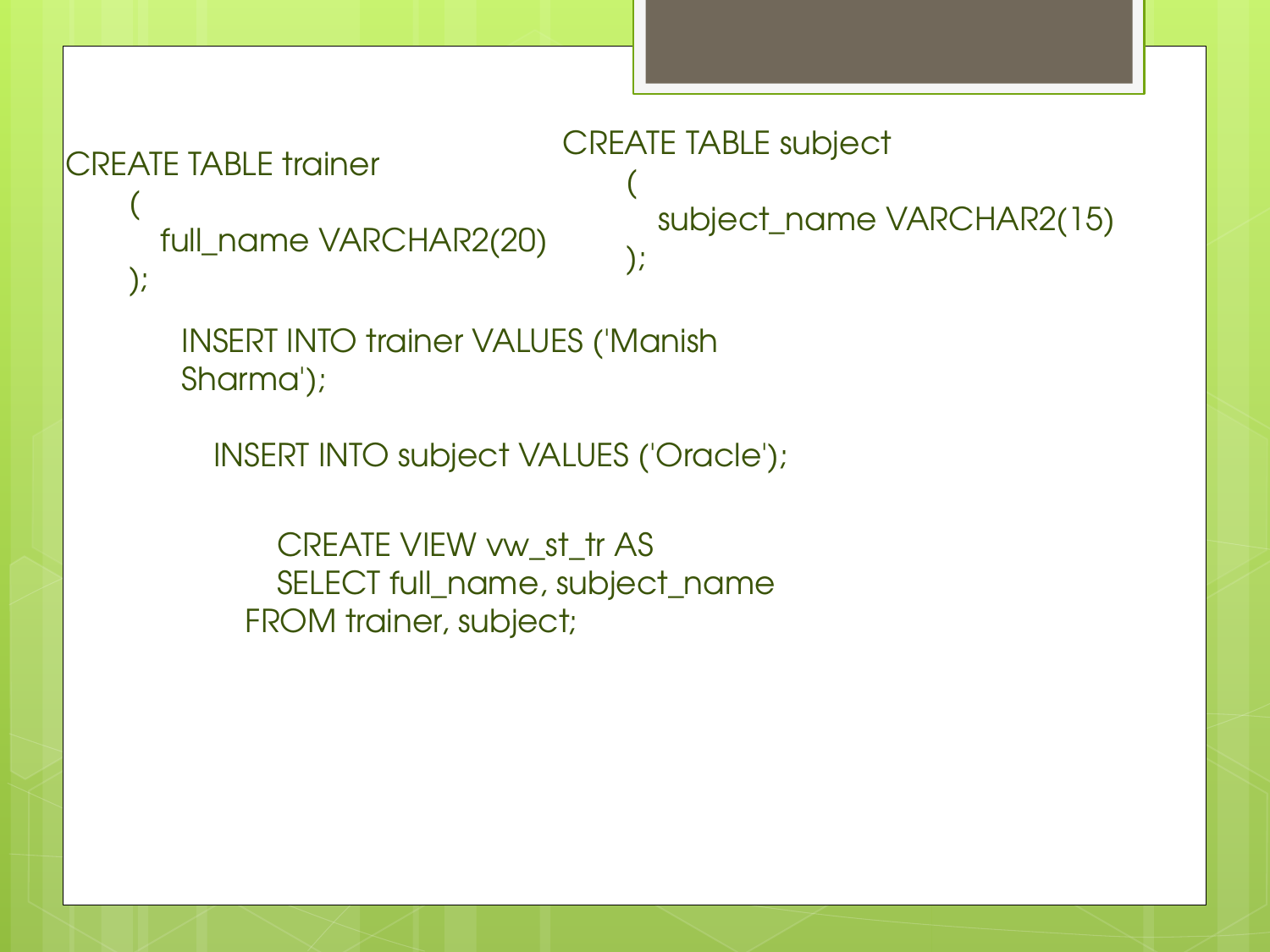

CREATE TABLE subject
  ( 
   subject_name VARCHAR2(15)
  );
CREATE TABLE trainer
  ( 
   full_name VARCHAR2(20)
  );
INSERT INTO trainer VALUES ('Manish Sharma');
 INSERT INTO subject VALUES ('Oracle');
 CREATE VIEW vw_st_tr AS
 SELECT full_name, subject_name FROM trainer, subject;